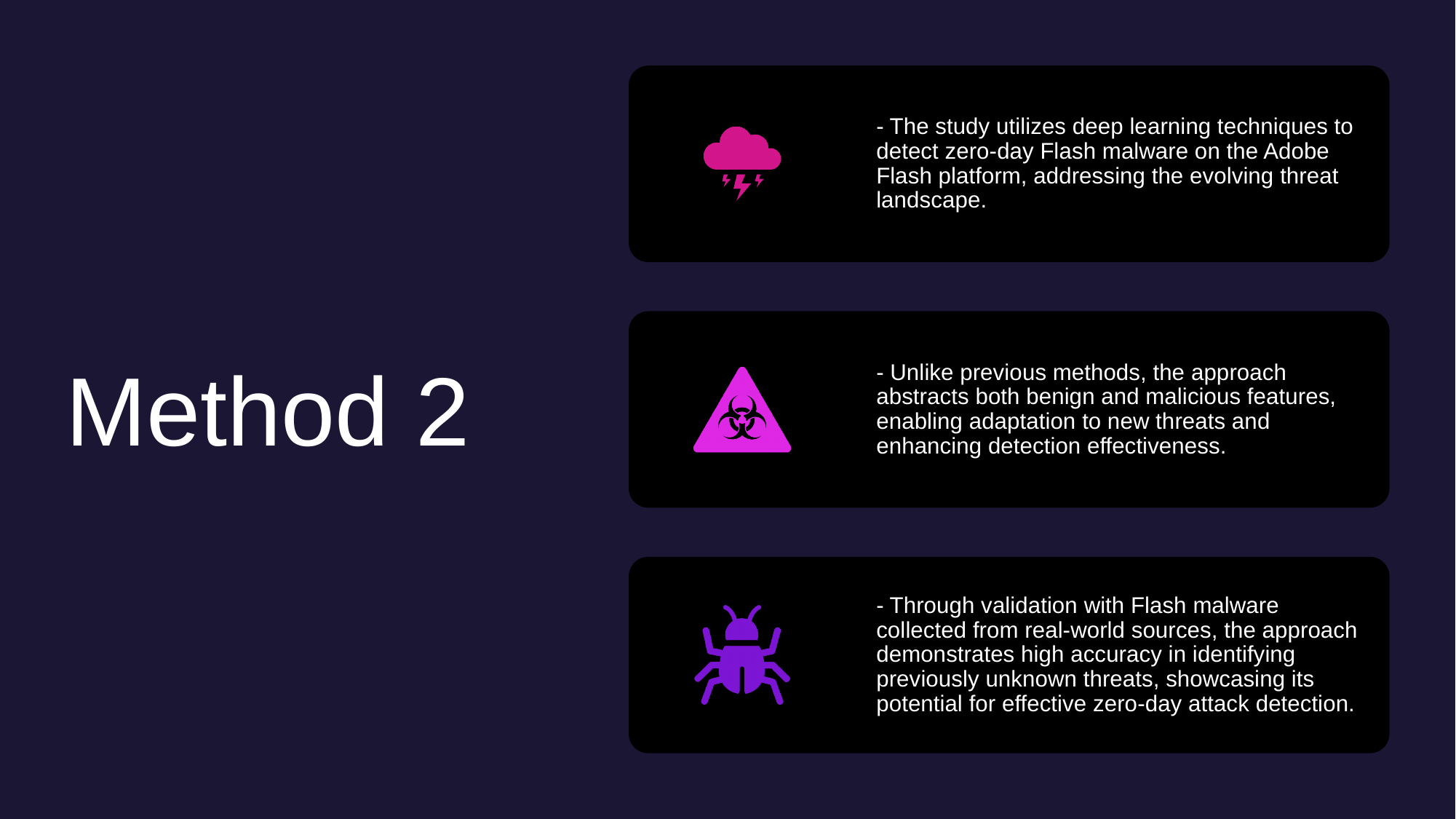

- The study utilizes deep learning techniques to detect zero-day Flash malware on the Adobe Flash platform, addressing the evolving threat landscape.
- Unlike previous methods, the approach abstracts both benign and malicious features, enabling adaptation to new threats and enhancing detection effectiveness.
- Through validation with Flash malware collected from real-world sources, the approach demonstrates high accuracy in identifying previously unknown threats, showcasing its potential for effective zero-day attack detection.
# Method 2